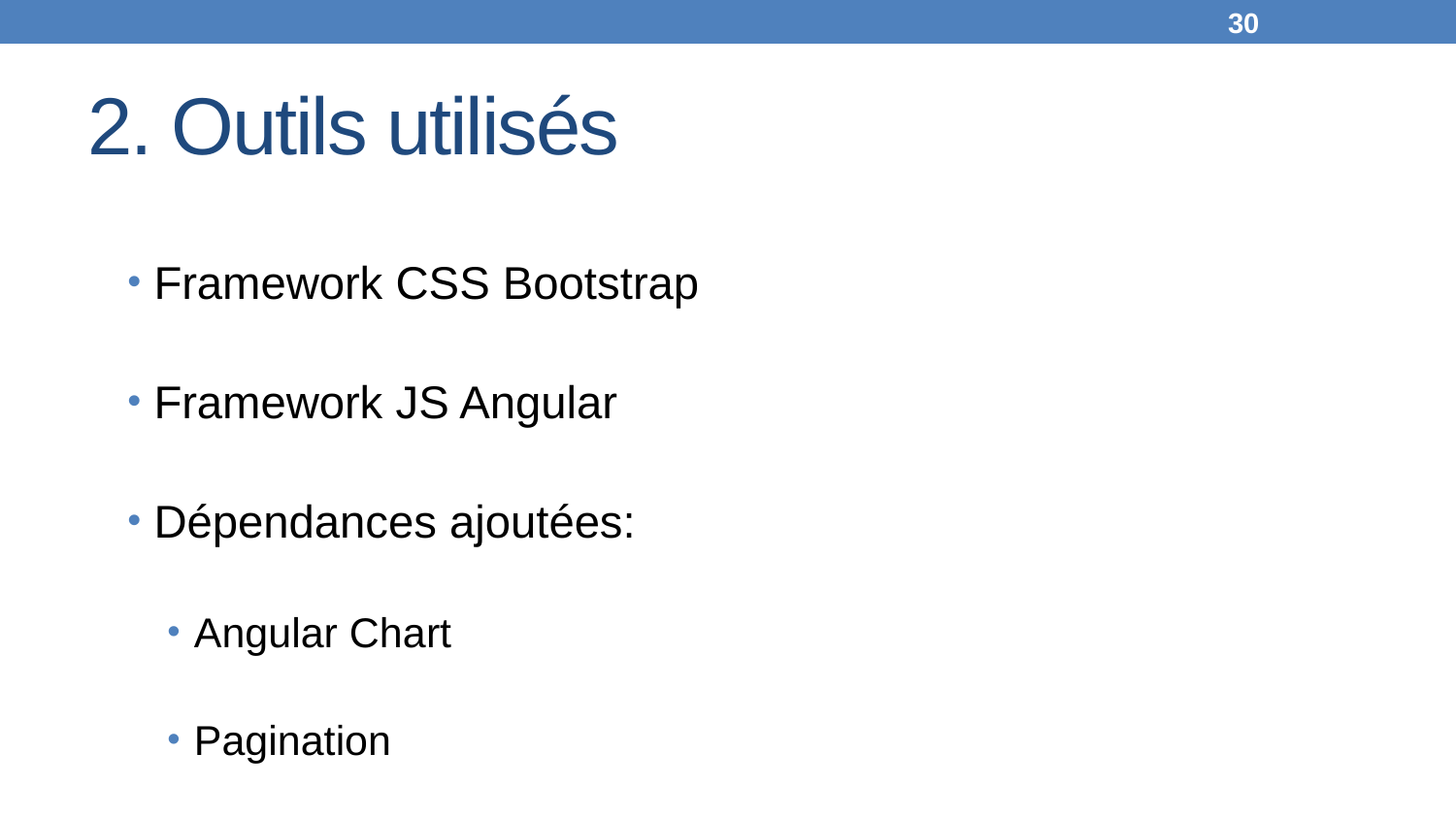

30
# 2. Outils utilisés
Framework CSS Bootstrap
Framework JS Angular
Dépendances ajoutées:
Angular Chart
Pagination